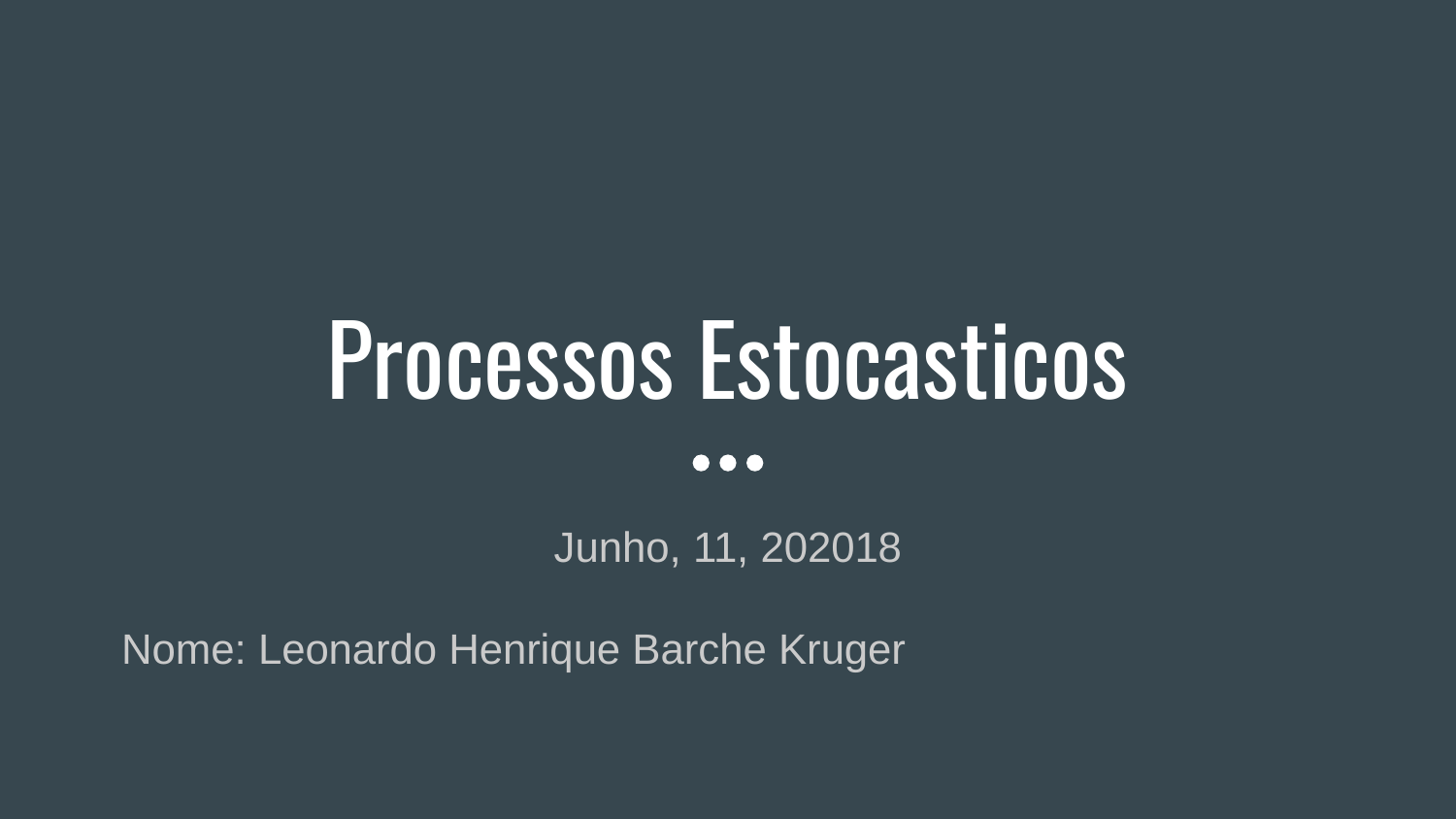

# Processos Estocasticos
Junho, 11, 202018

Nome: Leonardo Henrique Barche Kruger